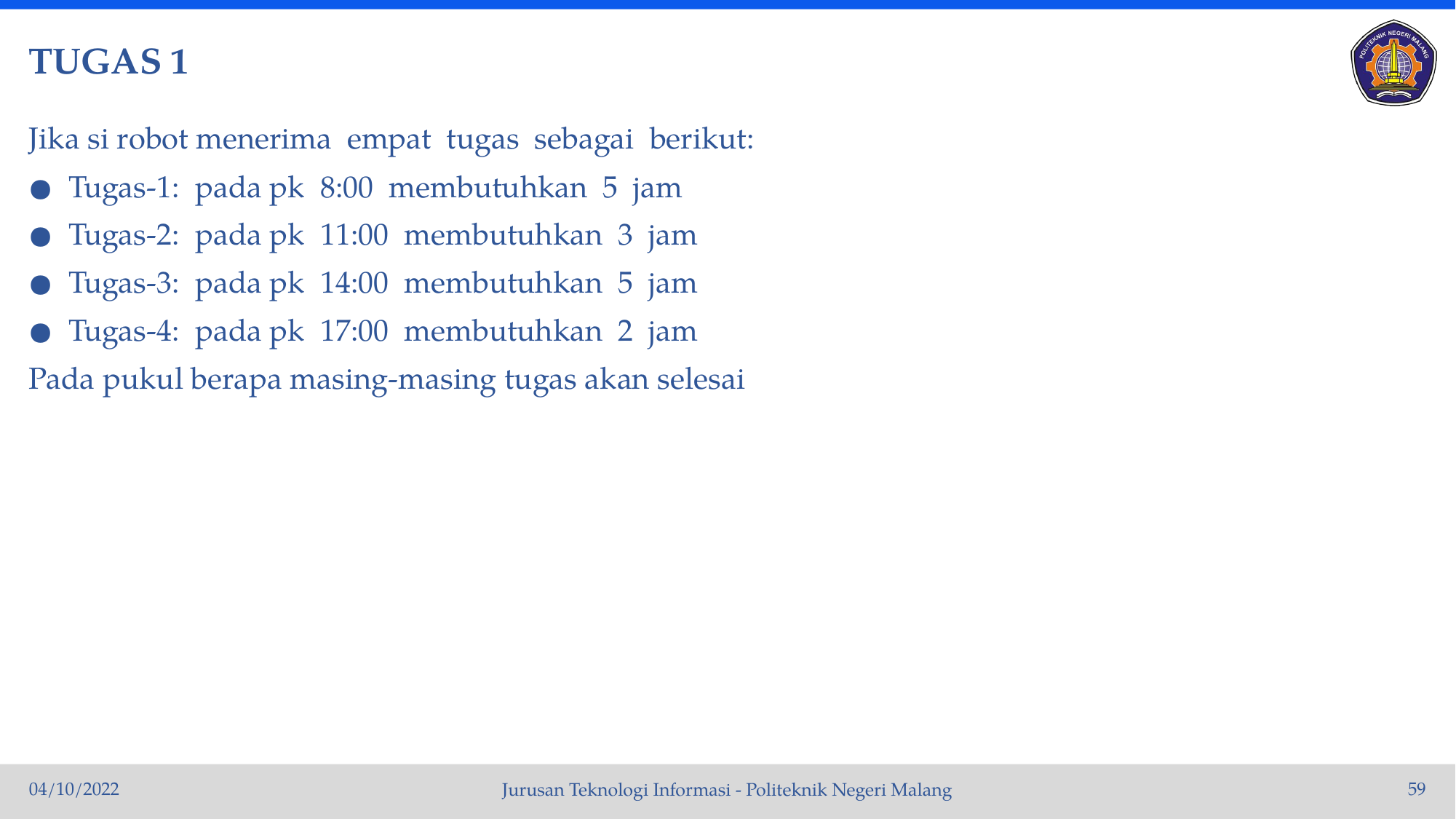

# TUGAS 1
Jika si robot menerima  empat  tugas  sebagai  berikut:
●  Tugas-1:  pada pk  8:00  membutuhkan  5  jam
●  Tugas-2:  pada pk  11:00  membutuhkan  3  jam
●  Tugas-3:  pada pk  14:00  membutuhkan  5  jam
●  Tugas-4:  pada pk  17:00  membutuhkan  2  jam
Pada pukul berapa masing-masing tugas akan selesai
04/10/2022
59
Jurusan Teknologi Informasi - Politeknik Negeri Malang